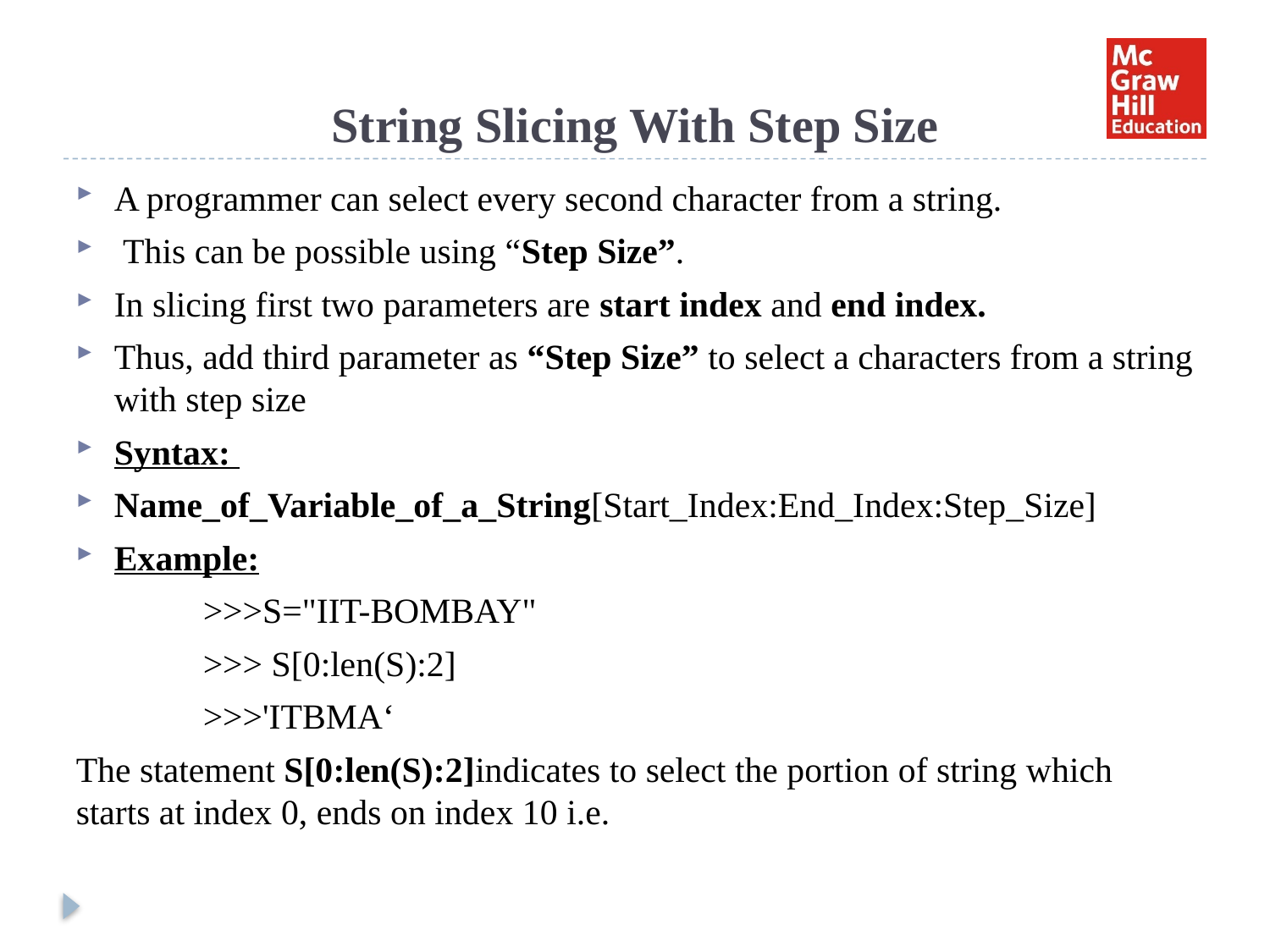

# String Slicing With Step Size
A programmer can select every second character from a string.
 This can be possible using “Step Size”.
In slicing first two parameters are start index and end index.
Thus, add third parameter as “Step Size” to select a characters from a string with step size
Syntax:
Name_of_Variable_of_a_String[Start_Index:End_Index:Step_Size]
Example:
	>>>S="IIT-BOMBAY"
	>>> S[0:len(S):2]
	>>>'ITBMA‘
The statement S[0:len(S):2]indicates to select the portion of string which starts at index 0, ends on index 10 i.e.